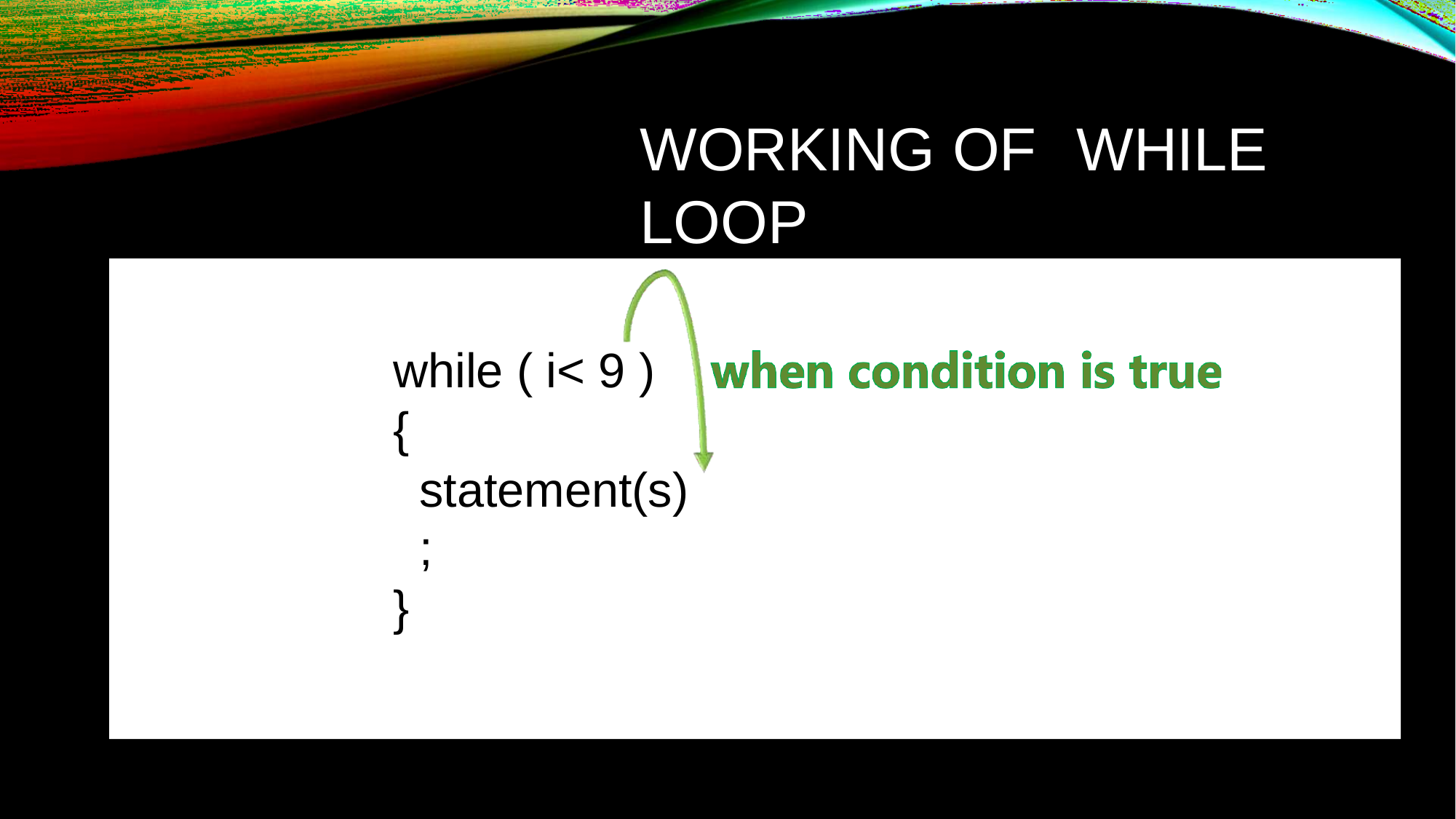

# WORKING OF	WHILE LOOP

while ( i< 9 )
{
statement(s);
}